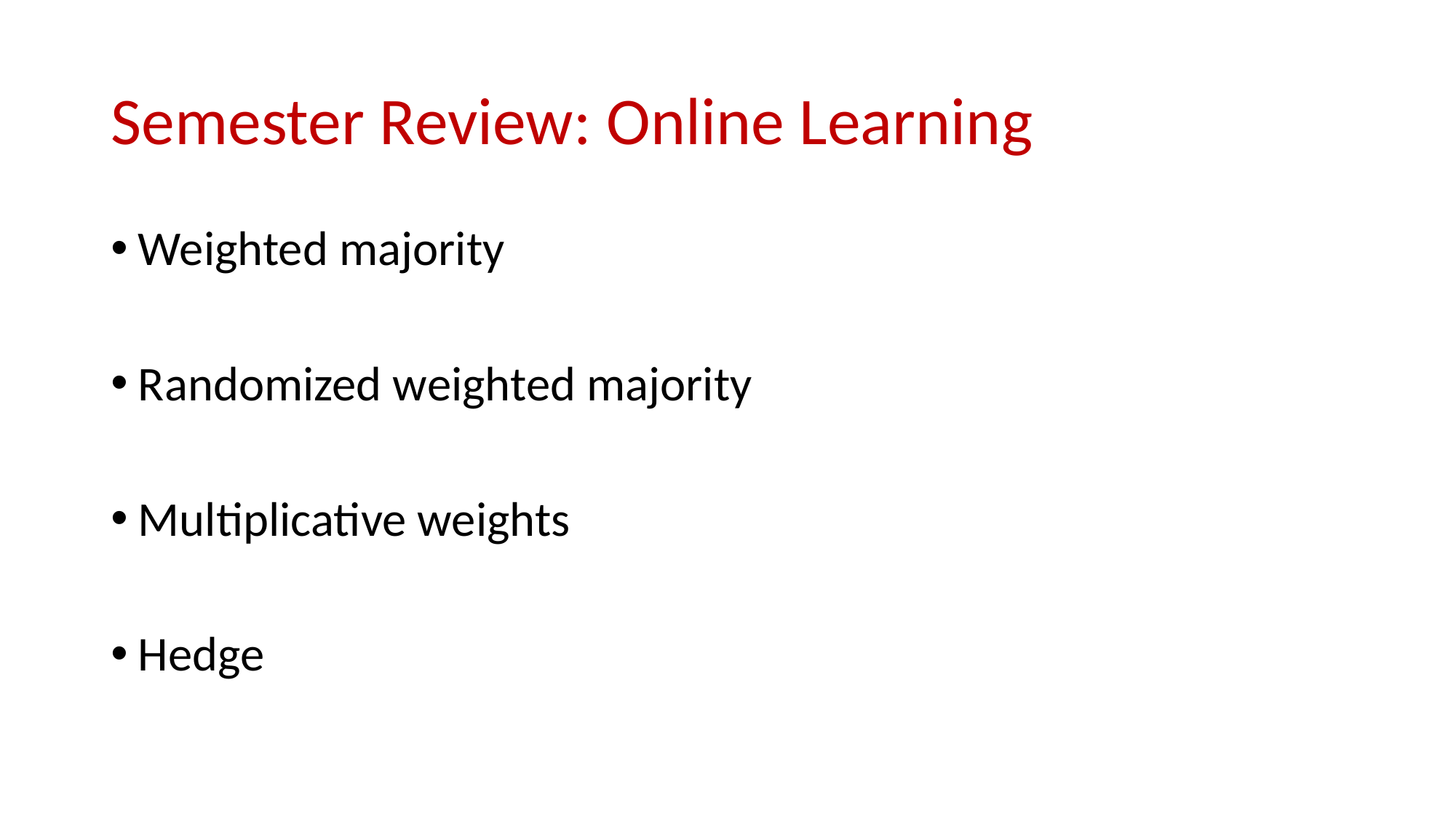

# Semester Review: Online Learning
Weighted majority

Randomized weighted majority

Multiplicative weights

Hedge